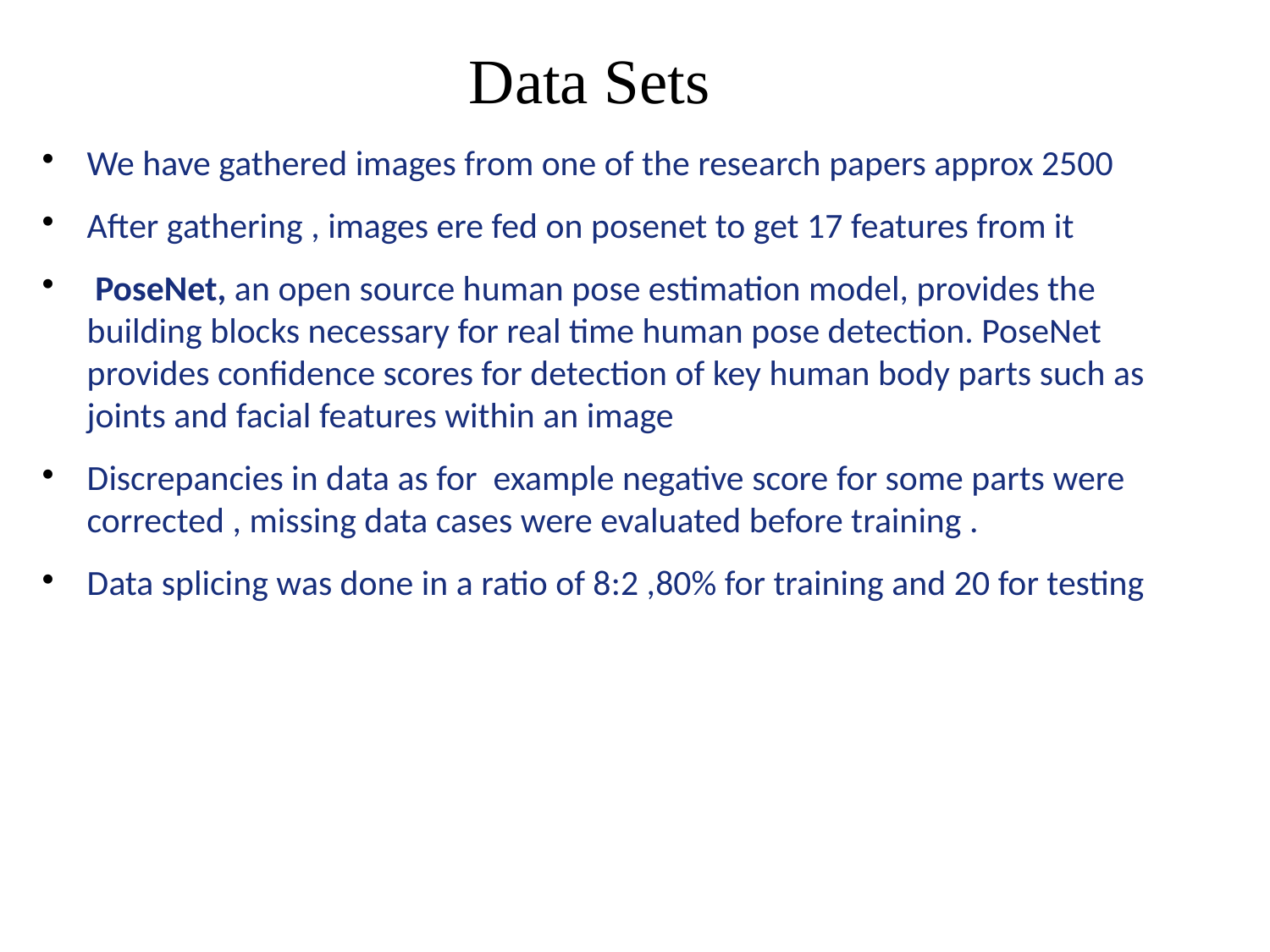

Data Sets
We have gathered images from one of the research papers approx 2500
After gathering , images ere fed on posenet to get 17 features from it
 PoseNet, an open source human pose estimation model, provides the building blocks necessary for real time human pose detection. PoseNet provides confidence scores for detection of key human body parts such as joints and facial features within an image
Discrepancies in data as for  example negative score for some parts were corrected , missing data cases were evaluated before training .
Data splicing was done in a ratio of 8:2 ,80% for training and 20 for testing